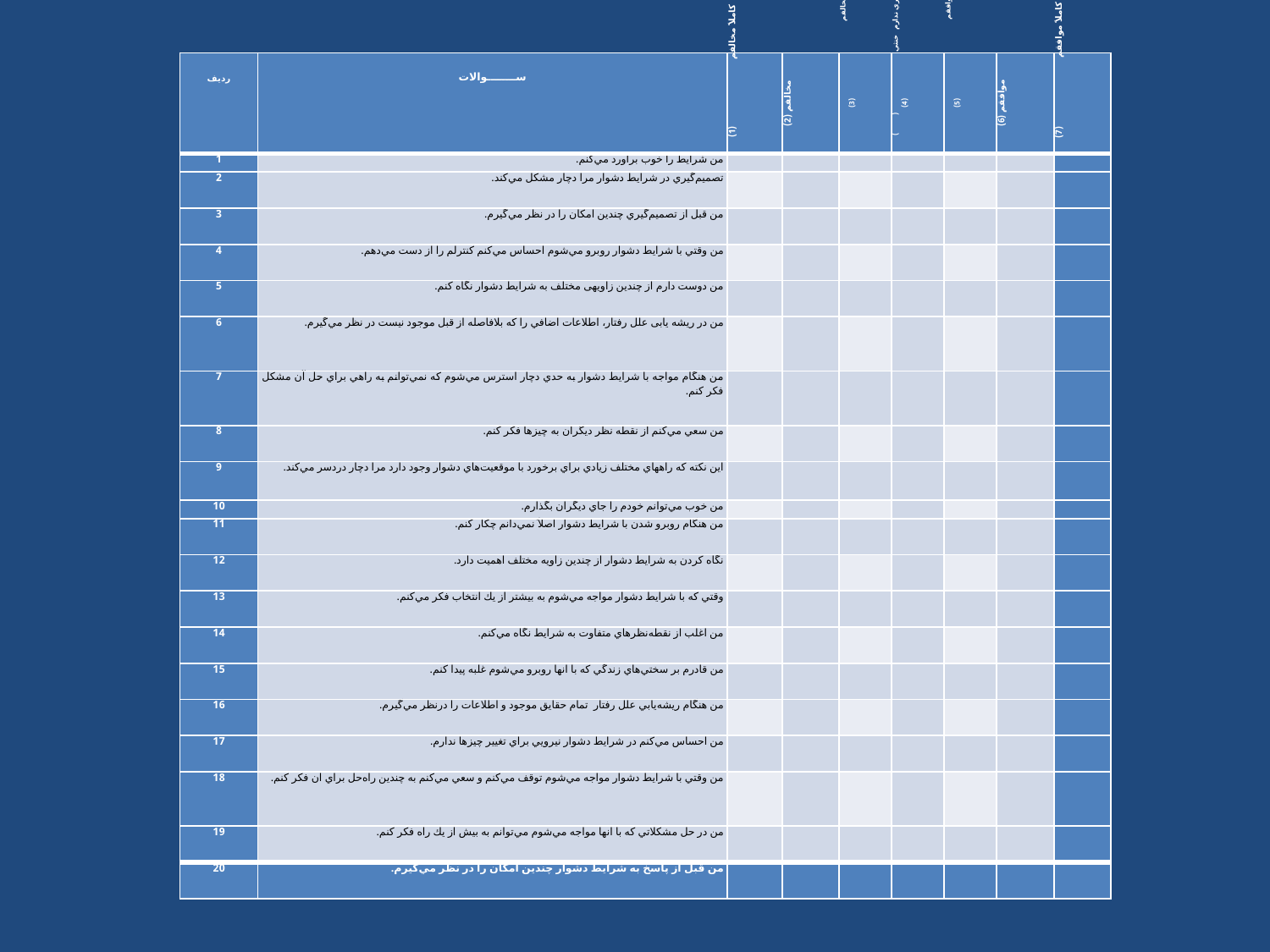

#
| رديف | ســــــــوالات | کاملاً مخالفم (1) | مخالفم (2) | تا اندازه ای مخالفم (3) | نظري ندارم (خنثي) (4) | تا اندازه ای موافقم (5) | موافقم (6) | کاملاً موافقم (7) |
| --- | --- | --- | --- | --- | --- | --- | --- | --- |
| 1 | من شرايط را خوب برآورد مي‌كنم. |  |  |  |  |  |  |  |
| 2 | تصميم‌گيري در شرايط دشوار مرا دچار مشكل مي‌كند. |  |  |  |  |  |  |  |
| 3 | من قبل از تصميم‌گيري چندين امکان را در نظر مي‌گيرم. |  |  |  |  |  |  |  |
| 4 | من وقتي با شرايط دشوار روبرو مي‌شوم احساس مي‌كنم كنترلم را از دست مي‌دهم. |  |  |  |  |  |  |  |
| 5 | من دوست دارم از چندين زاويه­ی مختلف به شرايط دشوار نگاه كنم. |  |  |  |  |  |  |  |
| 6 | من در ریشه یابی علل رفتار، اطلاعات اضافي را كه بلافاصله از قبل موجود نيست در نظر مي‌گيرم. |  |  |  |  |  |  |  |
| 7 | من هنگام مواجه با شرايط دشوار به حدي دچار استرس مي‌شوم كه نمي‌توانم به راهي براي حل آن مشكل فكر كنم. |  |  |  |  |  |  |  |
| 8 | من سعي مي‌كنم از نقطه نظر ديگران به چيزها فكر كنم. |  |  |  |  |  |  |  |
| 9 | اين نكته كه راههاي مختلف زيادي براي برخورد با موقعيت‌هاي دشوار وجود دارد مرا دچار دردسر مي‌كند. |  |  |  |  |  |  |  |
| 10 | من خوب مي‌توانم خودم را جاي ديگران بگذارم. |  |  |  |  |  |  |  |
| 11 | من هنگام روبرو شدن با شرايط دشوار اصلاً نمي‌دانم چكار كنم. |  |  |  |  |  |  |  |
| 12 | نگاه كردن به شرايط دشوار از چندين زاويه مختلف اهميت دارد. |  |  |  |  |  |  |  |
| 13 | وقتي كه با شرايط دشوار مواجه مي‌شوم به بيشتر از يك انتخاب فكر مي‌كنم. |  |  |  |  |  |  |  |
| 14 | من اغلب از نقطه‌نظرهاي متفاوت به شرايط نگاه مي‌كنم. |  |  |  |  |  |  |  |
| 15 | من قادرم بر سختي‌هاي زندگي كه با آنها روبرو مي‌شوم غلبه پیدا کنم. |  |  |  |  |  |  |  |
| 16 | من هنگام ريشه‌يابي علل رفتار تمام حقايق موجود و اطلاعات را درنظر مي‌گيرم. |  |  |  |  |  |  |  |
| 17 | من احساس مي‌كنم در شرايط دشوار نيرويي براي تغيير چيزها ندارم. |  |  |  |  |  |  |  |
| 18 | من وقتي با شرايط دشوار مواجه مي‌شوم توقف مي‌كنم و سعي مي‌كنم به چندين راه‌حل براي آن فكر كنم. |  |  |  |  |  |  |  |
| 19 | من در حل مشكلاتي كه با آنها مواجه مي‌شوم مي‌توانم به بيش از يك راه فكر كنم. |  |  |  |  |  |  |  |
| 20 | من قبل از پاسخ به شرايط دشوار چندين امكان را در نظر مي‌گيرم. |  |  |  |  |  |  |  |